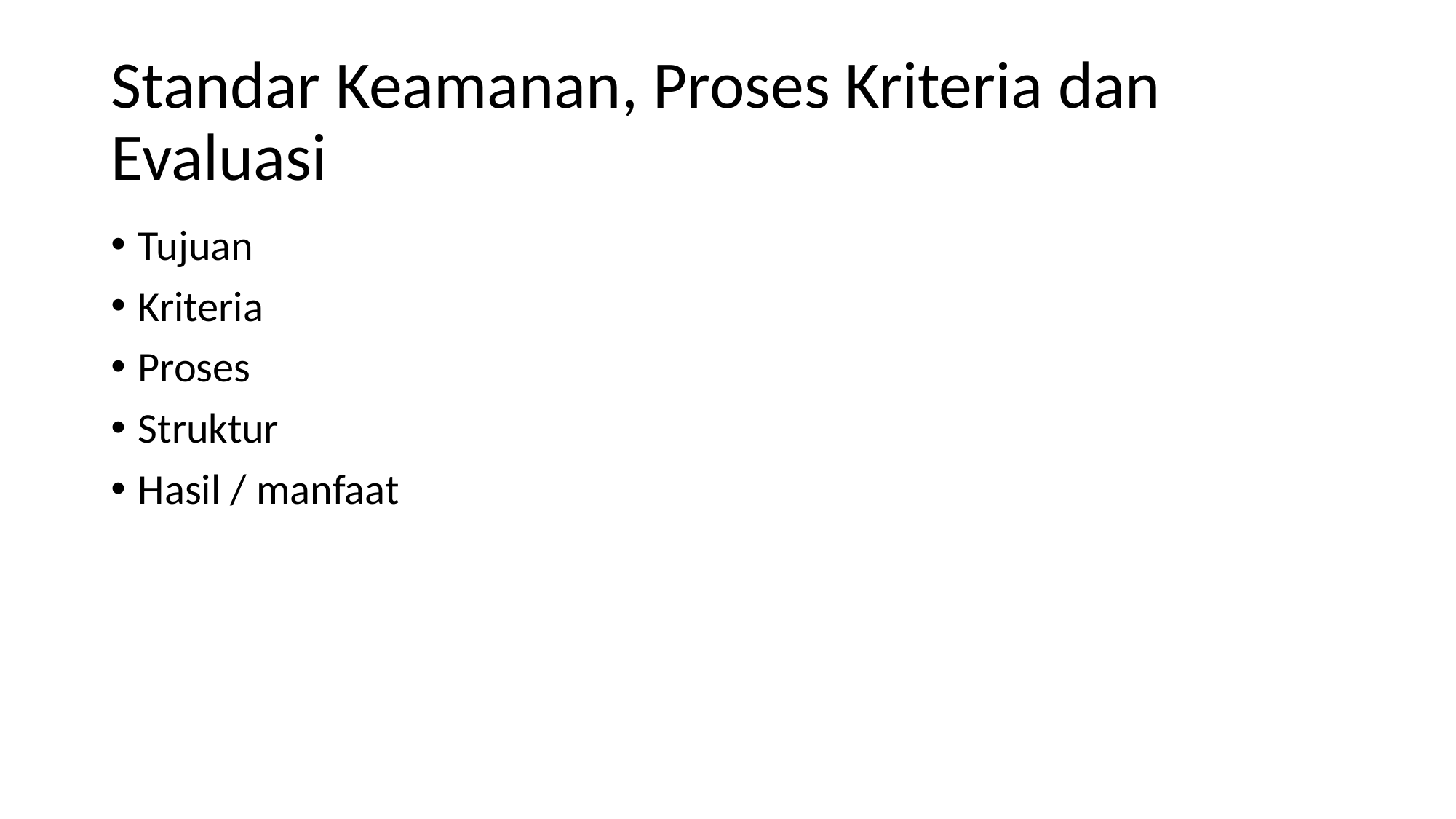

# Standar Keamanan, Proses Kriteria dan Evaluasi
Tujuan
Kriteria
Proses
Struktur
Hasil / manfaat